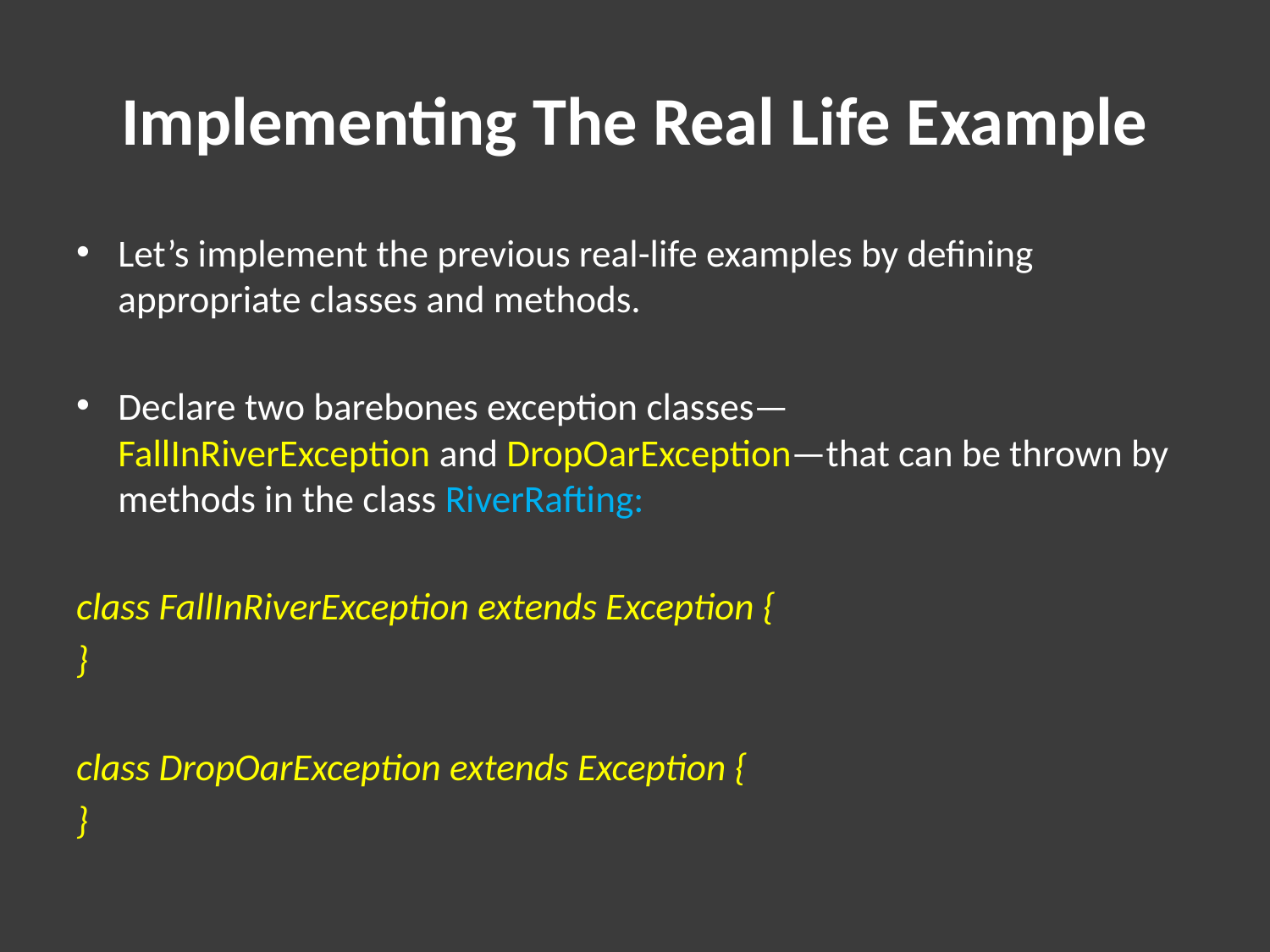

# Implementing The Real Life Example
Let’s implement the previous real-life examples by defining appropriate classes and methods.

Declare two barebones exception classes—FallInRiverException and DropOarException—that can be thrown by methods in the class RiverRafting:

class FallInRiverException extends Exception {
}

class DropOarException extends Exception {
}